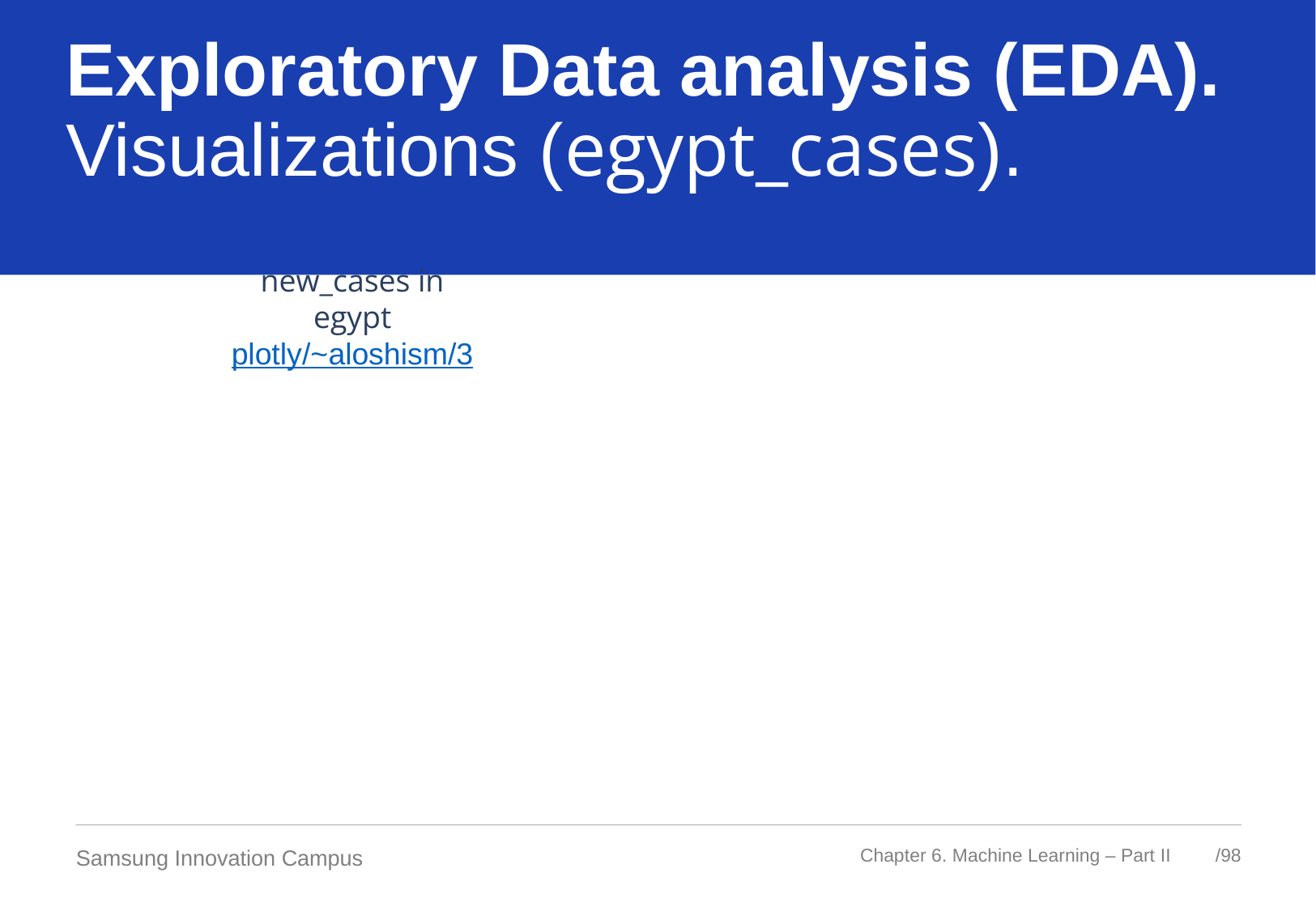

# Exploratory Data analysis (EDA). Visualizations (egypt_cases).
new_cases in egypt
plotly/~aloshism/3